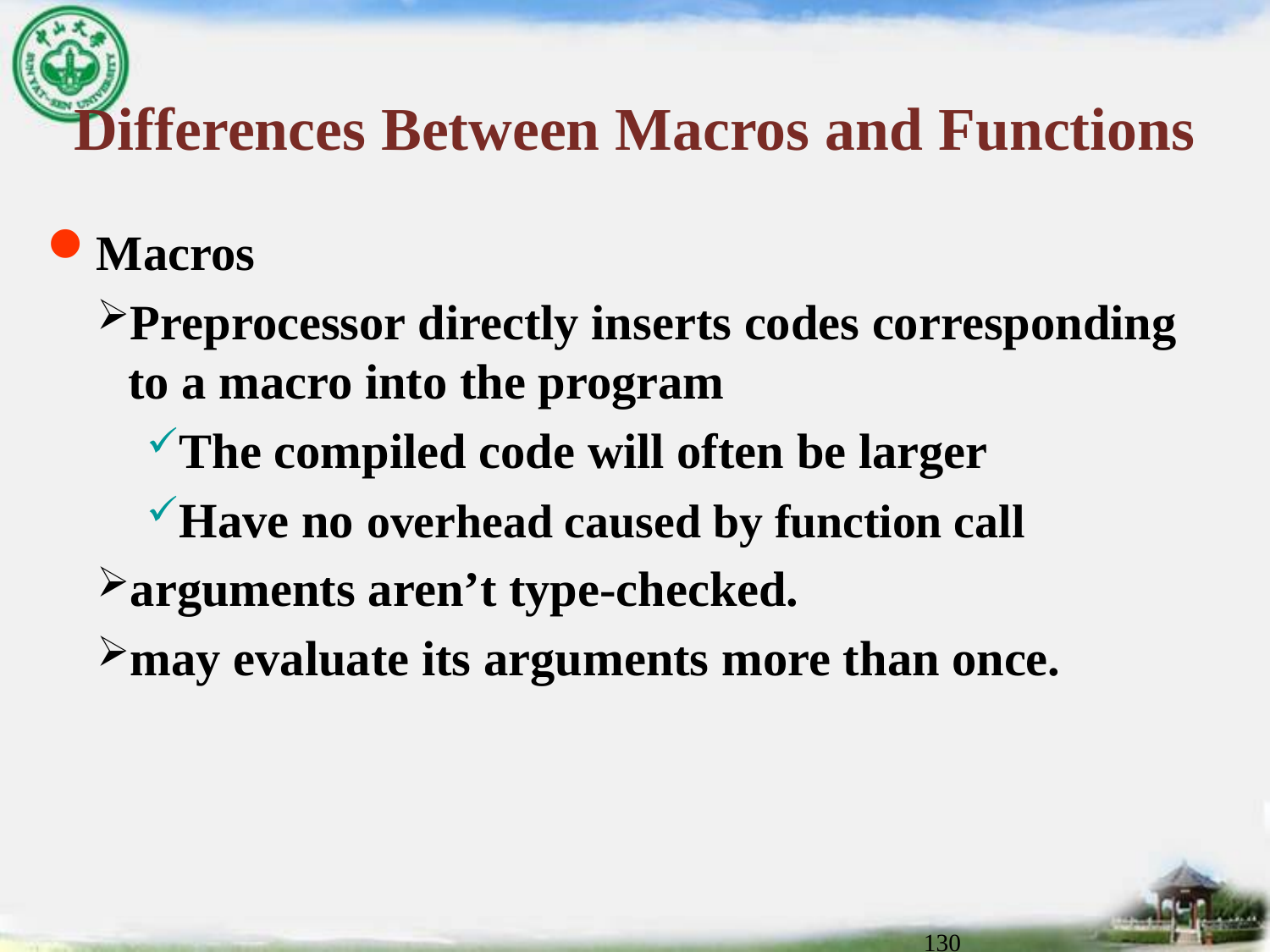

# Differences Between Macros and Functions
Macros
Preprocessor directly inserts codes corresponding to a macro into the program
The compiled code will often be larger
Have no overhead caused by function call
arguments aren’t type-checked.
may evaluate its arguments more than once.
130